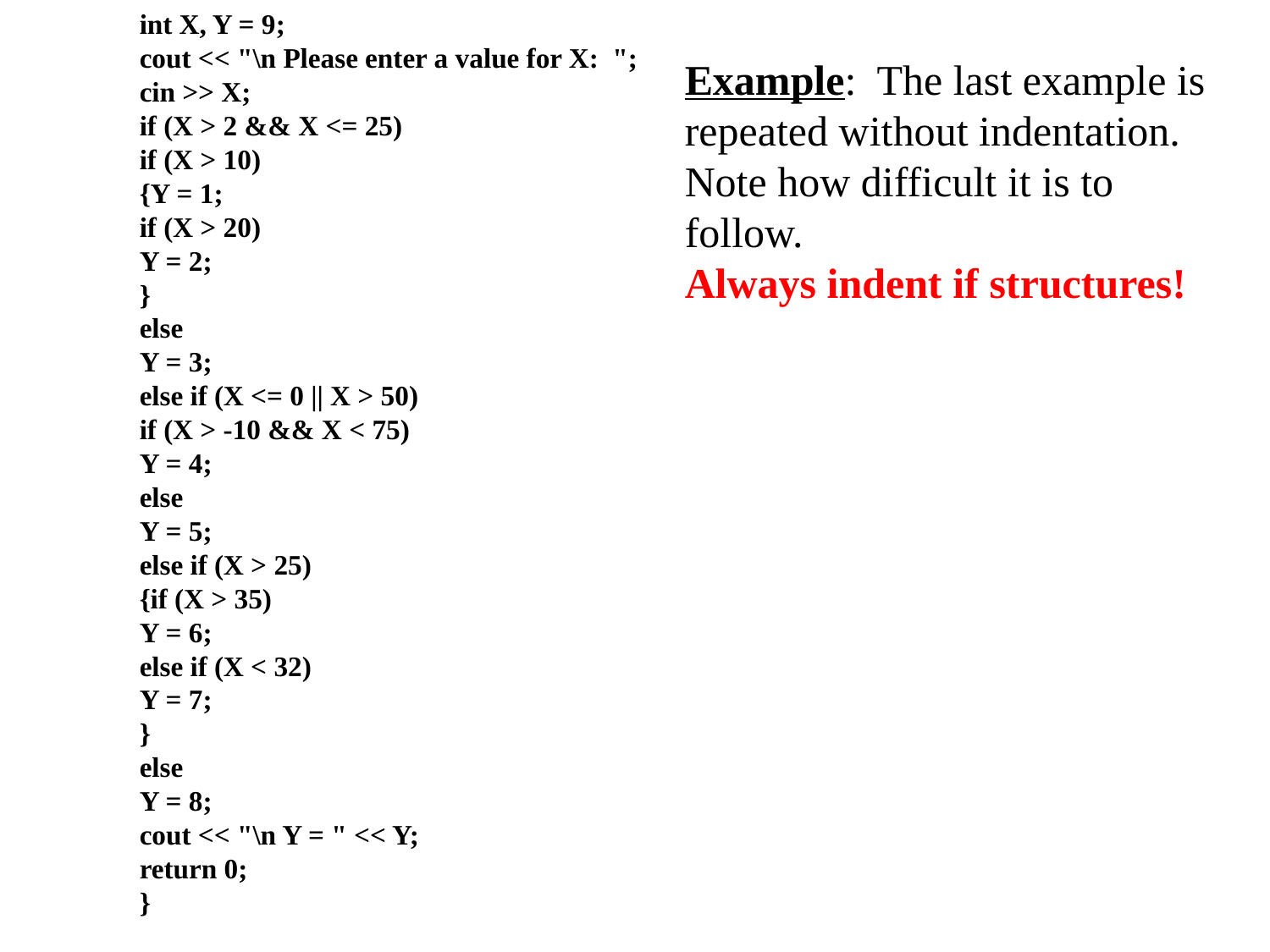

int X, Y = 9;
	cout << "\n Please enter a value for X:  ";
	cin >> X;
	if (X > 2 && X <= 25)
	if (X > 10)
	{Y = 1;
	if (X > 20)
	Y = 2;
	}
	else
	Y = 3;
	else if (X <= 0 || X > 50)
	if (X > -10 && X < 75)
	Y = 4;
	else
	Y = 5;
	else if (X > 25)
	{if (X > 35)
	Y = 6;
	else if (X < 32)
	Y = 7;
	}
	else
	Y = 8;
	cout << "\n Y = " << Y;
	return 0;
	}
Example:  The last example is repeated without indentation.  Note how difficult it is to follow.
Always indent if structures!